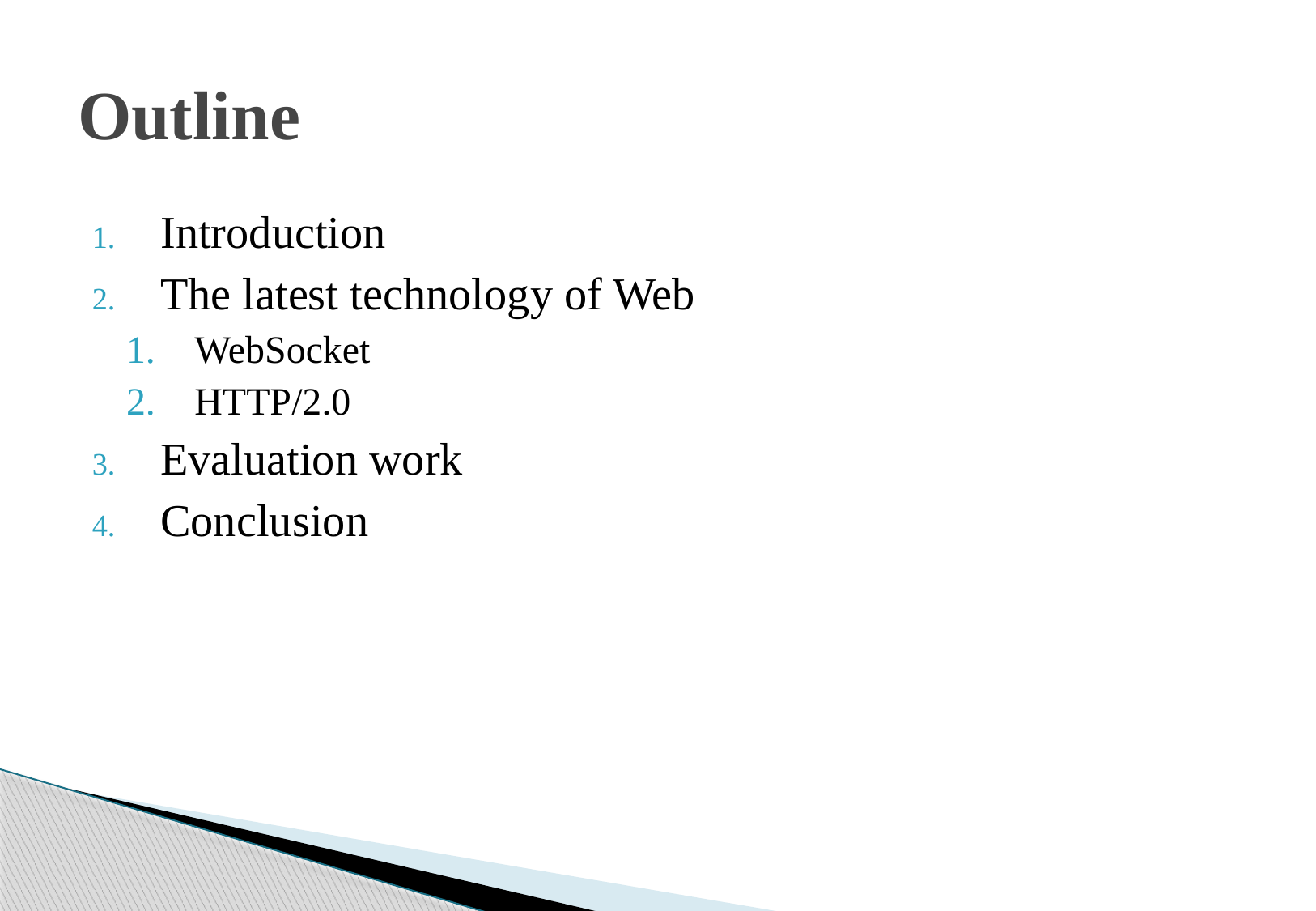

# Outline
Introduction
The latest technology of Web
WebSocket
HTTP/2.0
Evaluation work
Conclusion